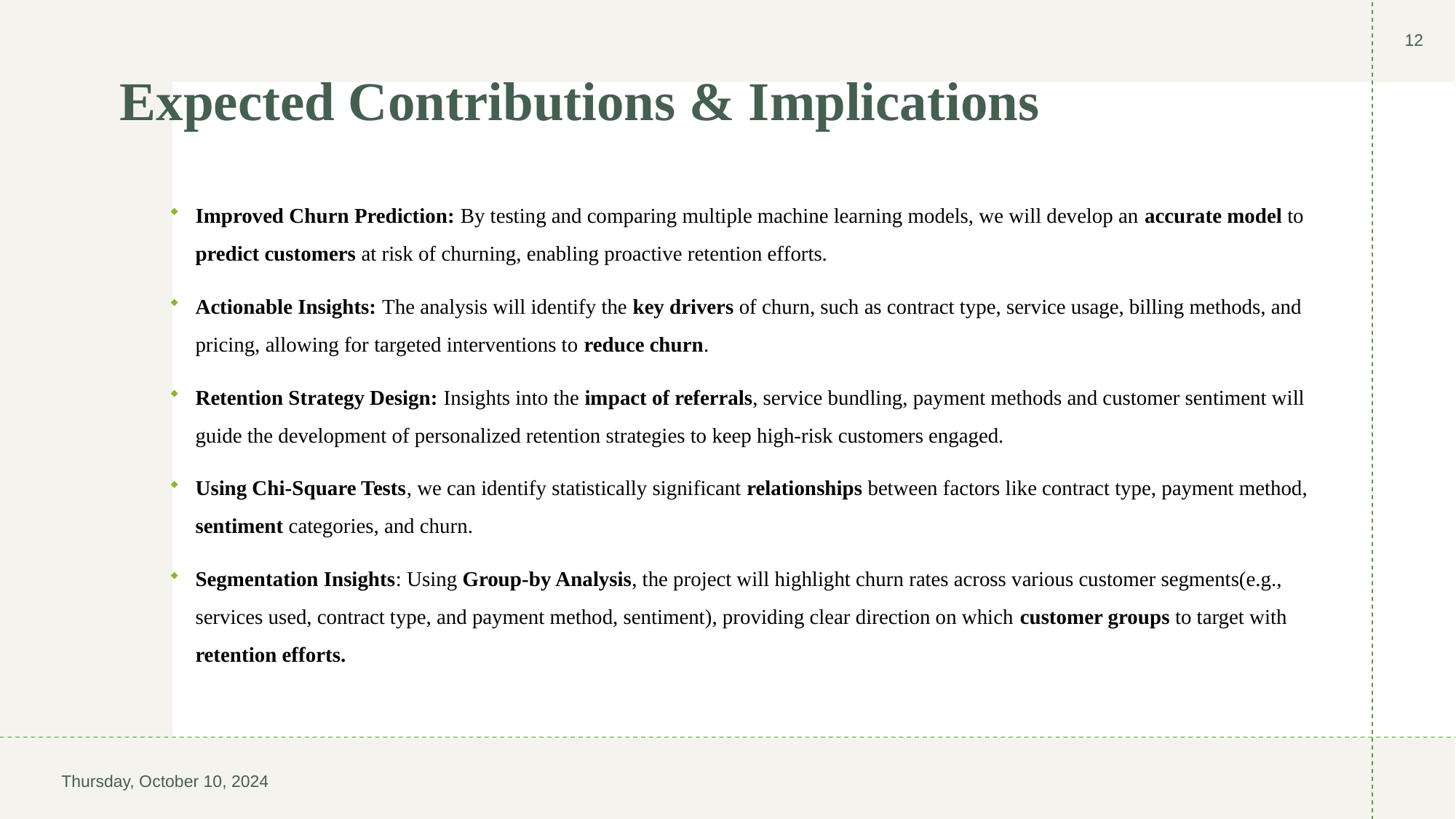

12
# Expected Contributions & Implications

Improved Churn Prediction: By testing and comparing multiple machine learning models, we will develop an accurate model to predict customers at risk of churning, enabling proactive retention efforts.
Actionable Insights: The analysis will identify the key drivers of churn, such as contract type, service usage, billing methods, and pricing, allowing for targeted interventions to reduce churn.
Retention Strategy Design: Insights into the impact of referrals, service bundling, payment methods and customer sentiment will guide the development of personalized retention strategies to keep high-risk customers engaged.
Using Chi-Square Tests, we can identify statistically significant relationships between factors like contract type, payment method, sentiment categories, and churn.
Segmentation Insights: Using Group-by Analysis, the project will highlight churn rates across various customer segments(e.g., services used, contract type, and payment method, sentiment), providing clear direction on which customer groups to target with retention efforts.

Thursday, October 10, 2024